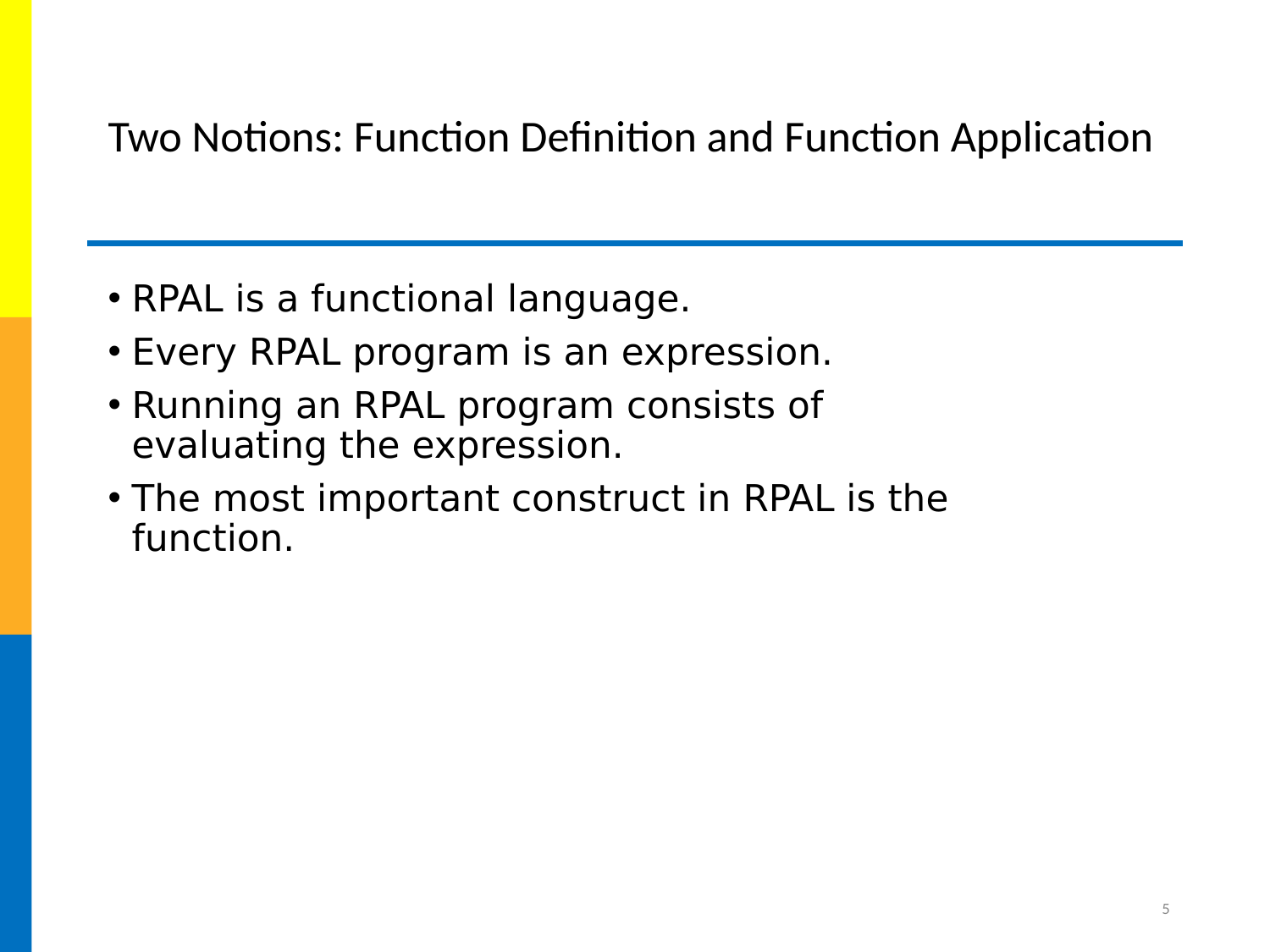

# Two Notions: Function Definition and Function Application
RPAL is a functional language.
Every RPAL program is an expression.
Running an RPAL program consists of evaluating the expression.
The most important construct in RPAL is the function.
5